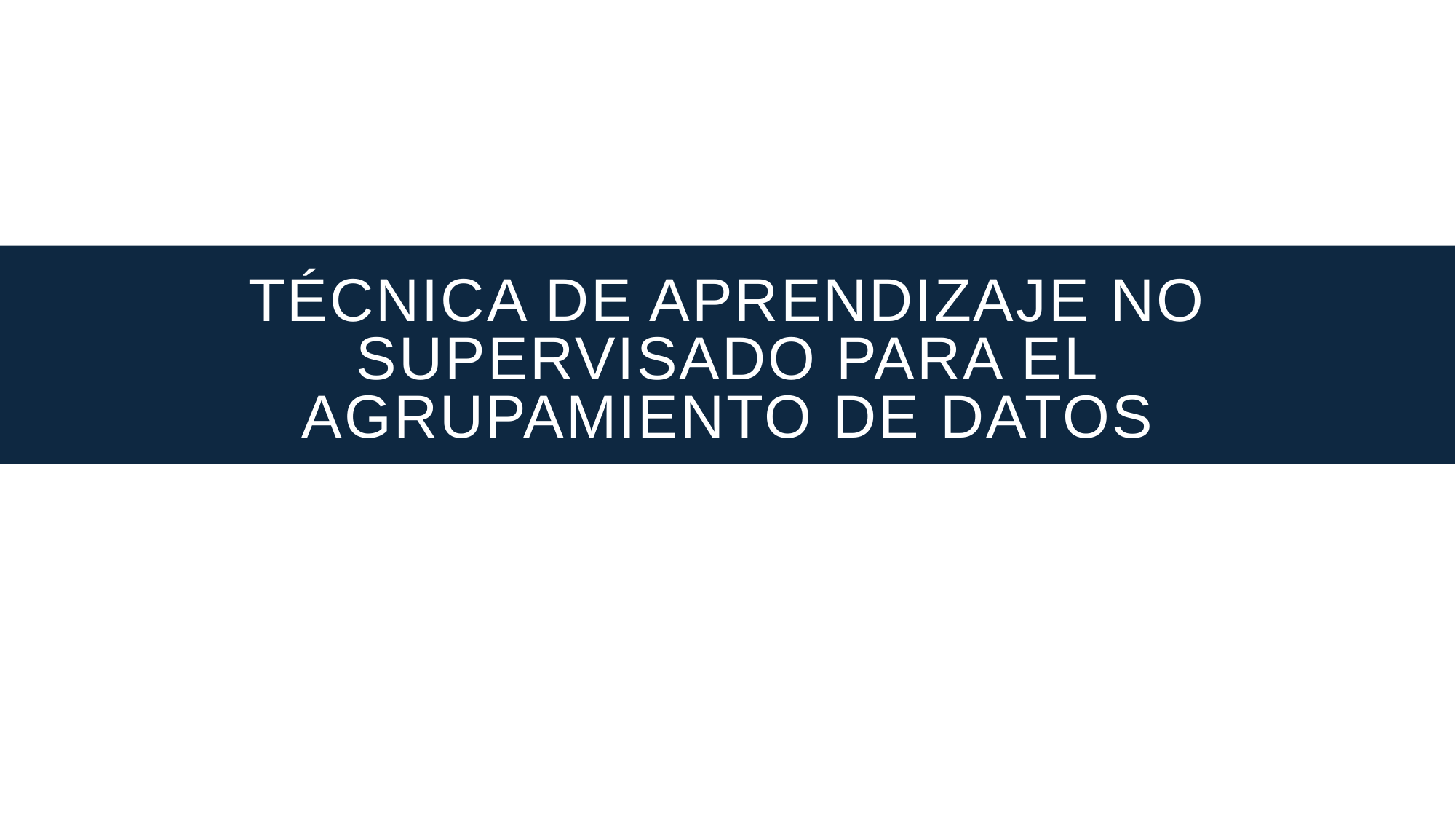

# Técnica de aprendizaje no supervisado para el agrupamiento de datos